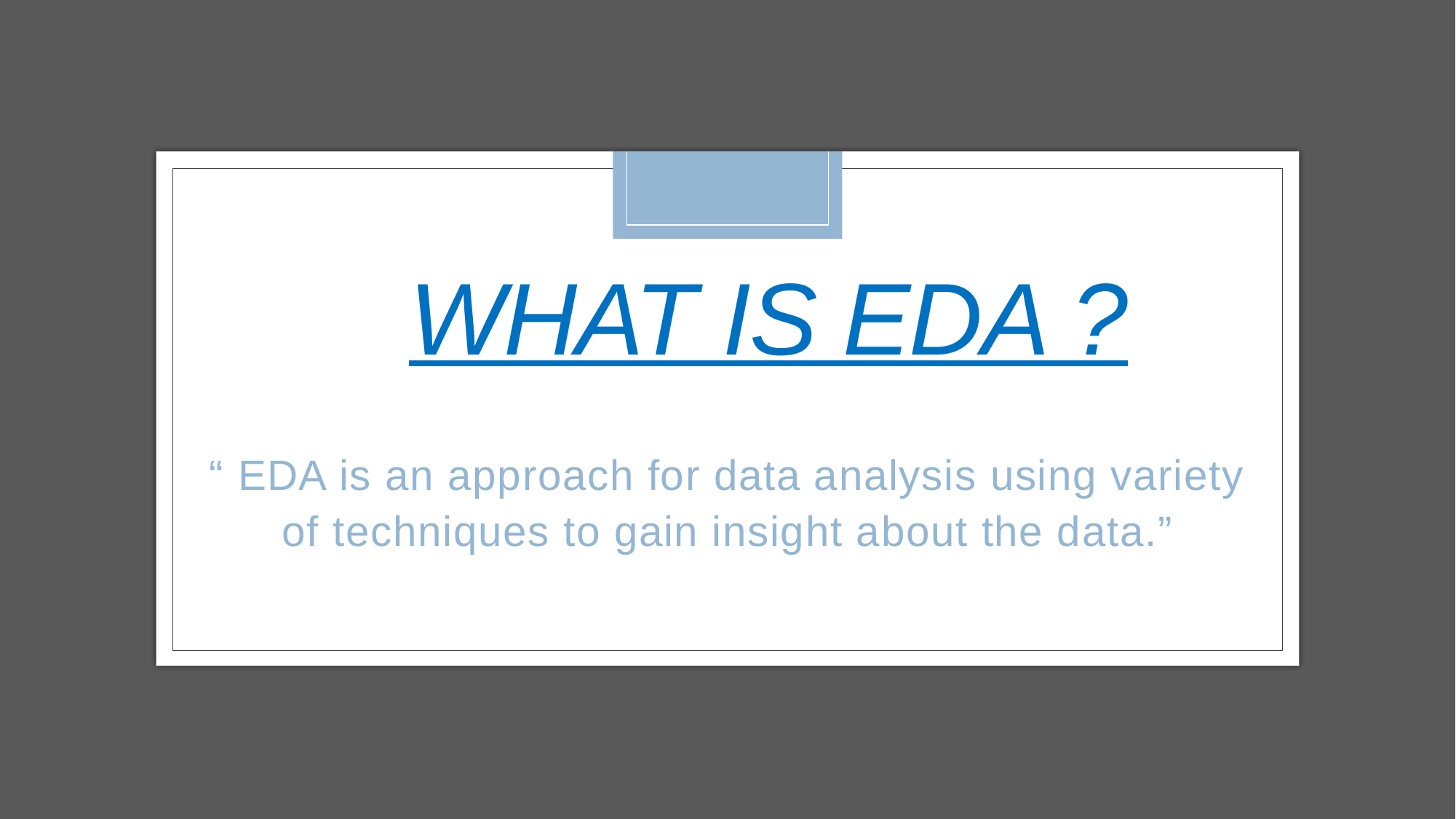

# What is eda ?
“ EDA is an approach for data analysis using variety of techniques to gain insight about the data.”